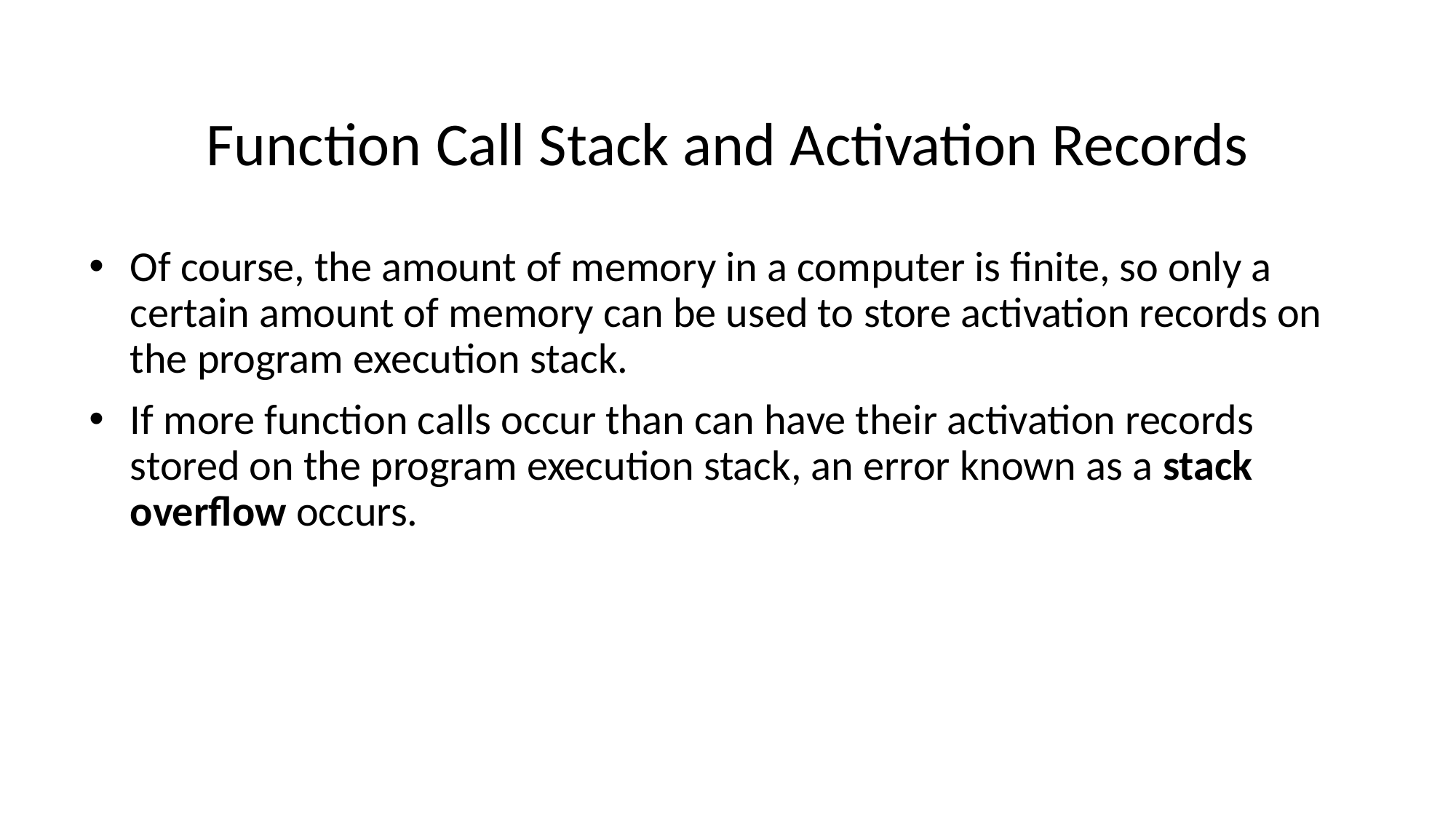

# Function Call Stack and Activation Records
Of course, the amount of memory in a computer is finite, so only a certain amount of memory can be used to store activation records on the program execution stack.
If more function calls occur than can have their activation records stored on the program execution stack, an error known as a stack overflow occurs.